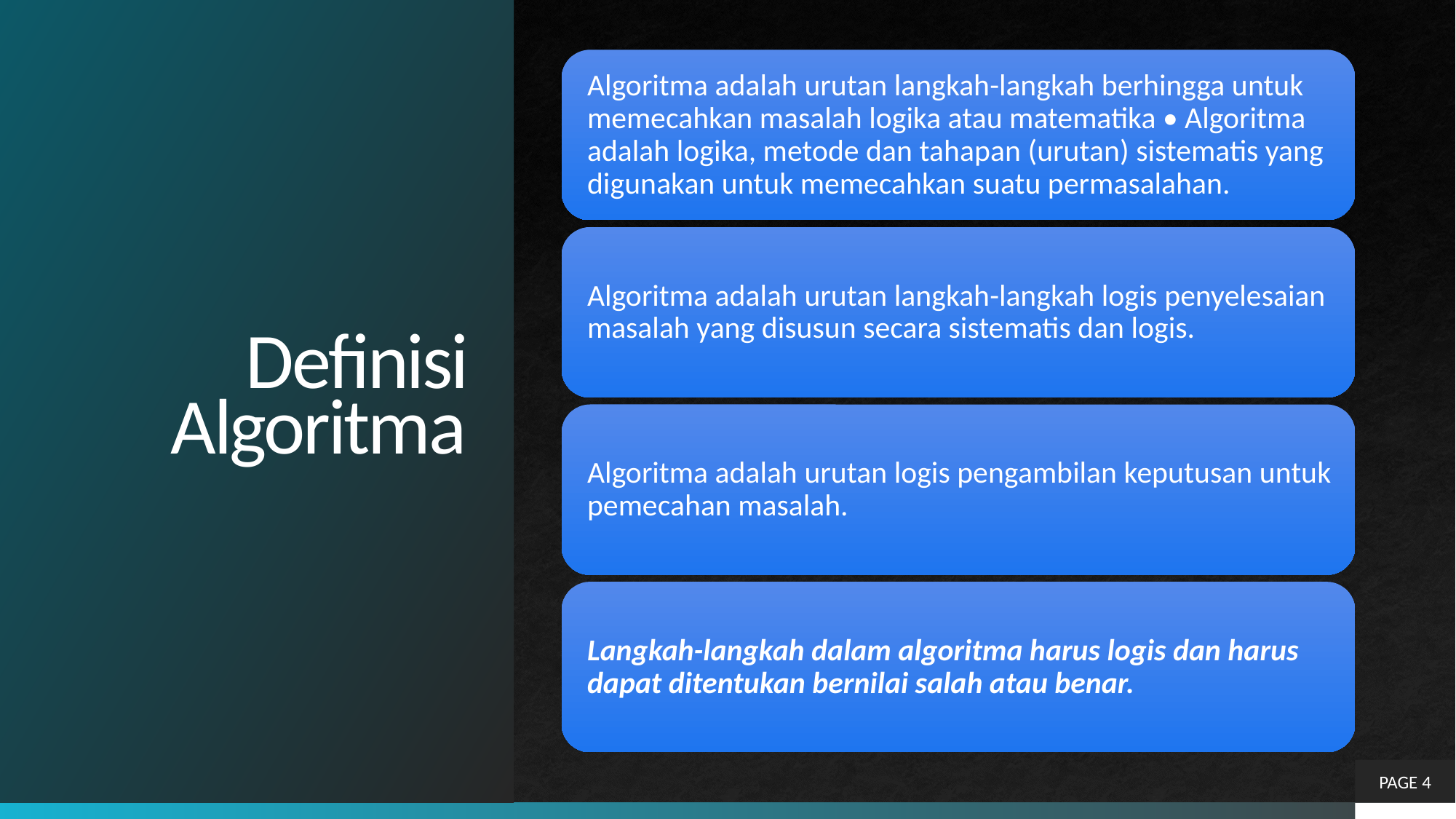

# Definisi Algoritma
Algoritma adalah urutan langkah-langkah berhingga untuk memecahkan masalah logika atau matematika • Algoritma adalah logika, metode dan tahapan (urutan) sistematis yang digunakan untuk memecahkan suatu permasalahan.
Algoritma adalah urutan langkah-langkah logis penyelesaian masalah yang disusun secara sistematis dan logis.
Algoritma adalah urutan logis pengambilan keputusan untuk pemecahan masalah.
Langkah-langkah dalam algoritma harus logis dan harus dapat ditentukan bernilai salah atau benar.
PAGE 4